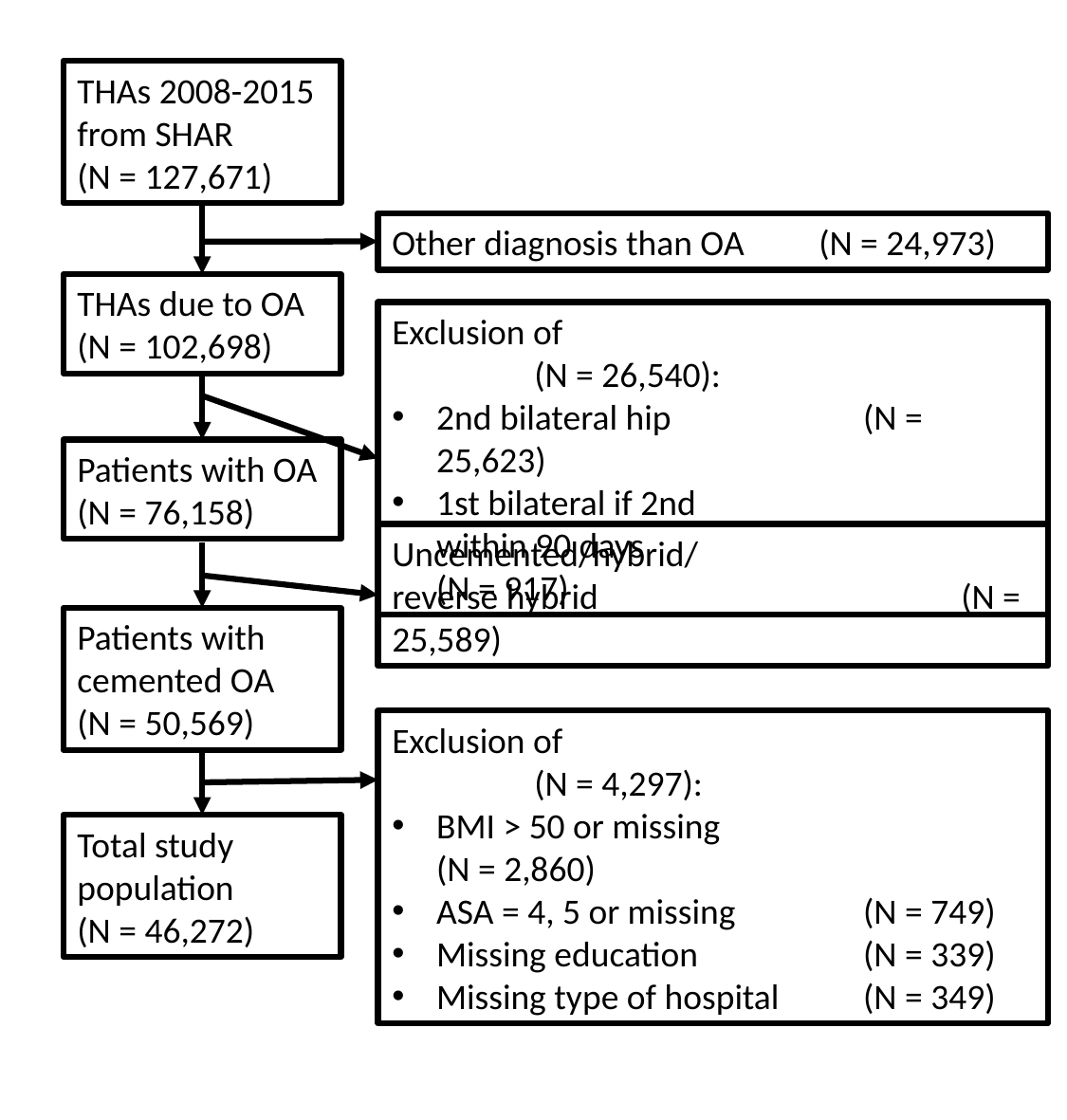

THAs 2008-2015
from SHAR
(N = 127,671)
Other diagnosis than OA 	(N = 24,973)
THAs due to OA (N = 102,698)
Exclusion of 				(N = 26,540):
2nd bilateral hip 		(N = 25,623)
1st bilateral if 2nd
within 90 days 			(N = 917)
Patients with OA  (N = 76,158)
Uncemented/hybrid/
reverse hybrid 			(N = 25,589)
Patients with cemented OA
(N = 50,569)
Exclusion of 				(N = 4,297):
BMI > 50 or missing 		(N = 2,860)
ASA = 4, 5 or missing  	(N = 749)
Missing education 		(N = 339)
Missing type of hospital 	(N = 349)
Total study population
(N = 46,272)